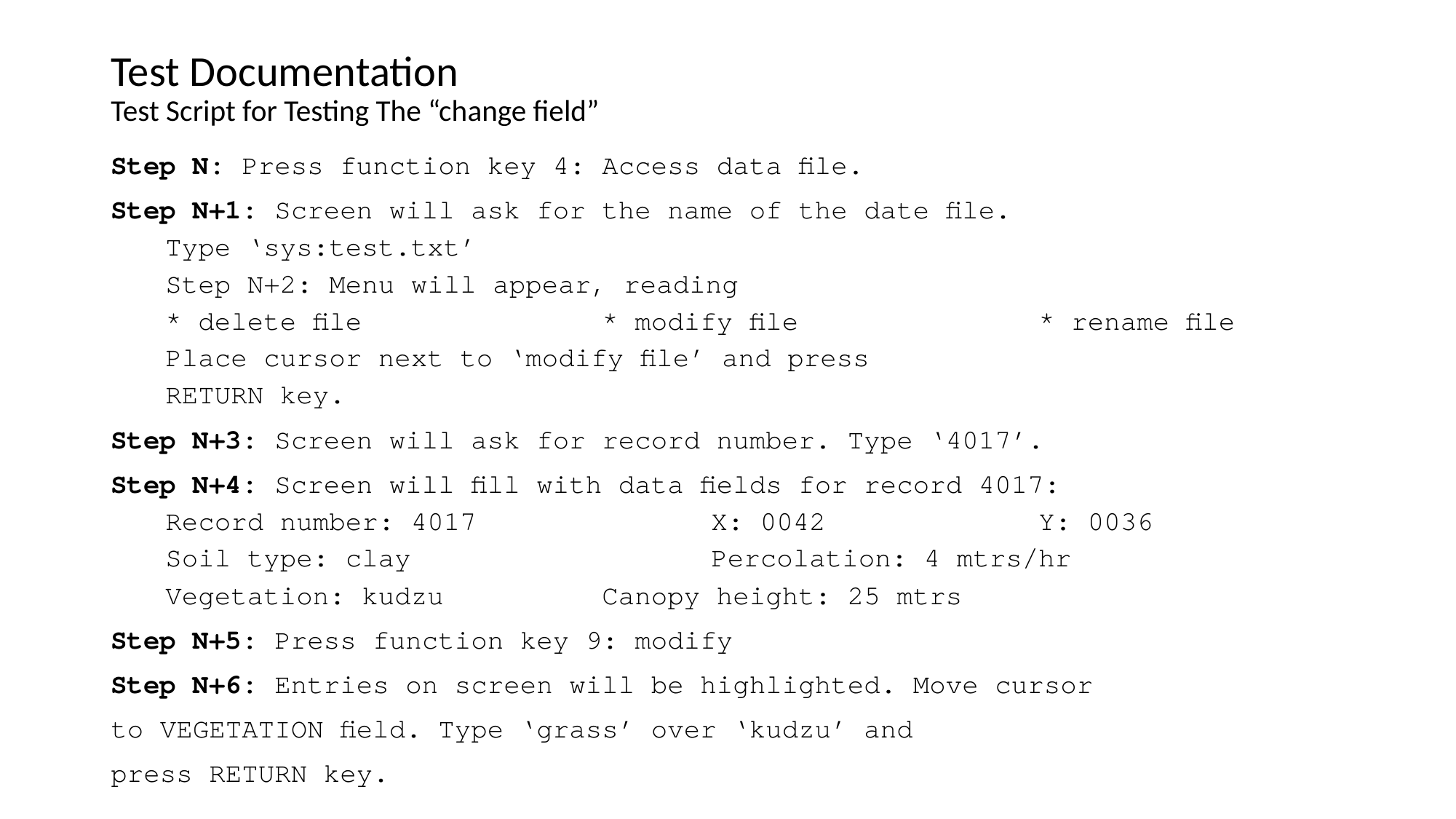

# Test Documentation Test Script for Testing The “change field”
Step N: Press function key 4: Access data file.
Step N+1: Screen will ask for the name of the date file.
Type ‘sys:test.txt’
Step N+2: Menu will appear, reading
* delete file			* modify file			* rename file
Place cursor next to ‘modify file’ and press
RETURN key.
Step N+3: Screen will ask for record number. Type ‘4017’.
Step N+4: Screen will fill with data fields for record 4017:
Record number: 4017 		X: 0042 		Y: 0036
Soil type: clay 			Percolation: 4 mtrs/hr
Vegetation: kudzu 		Canopy height: 25 mtrs
Step N+5: Press function key 9: modify
Step N+6: Entries on screen will be highlighted. Move cursor
to VEGETATION field. Type ‘grass’ over ‘kudzu’ and
press RETURN key.